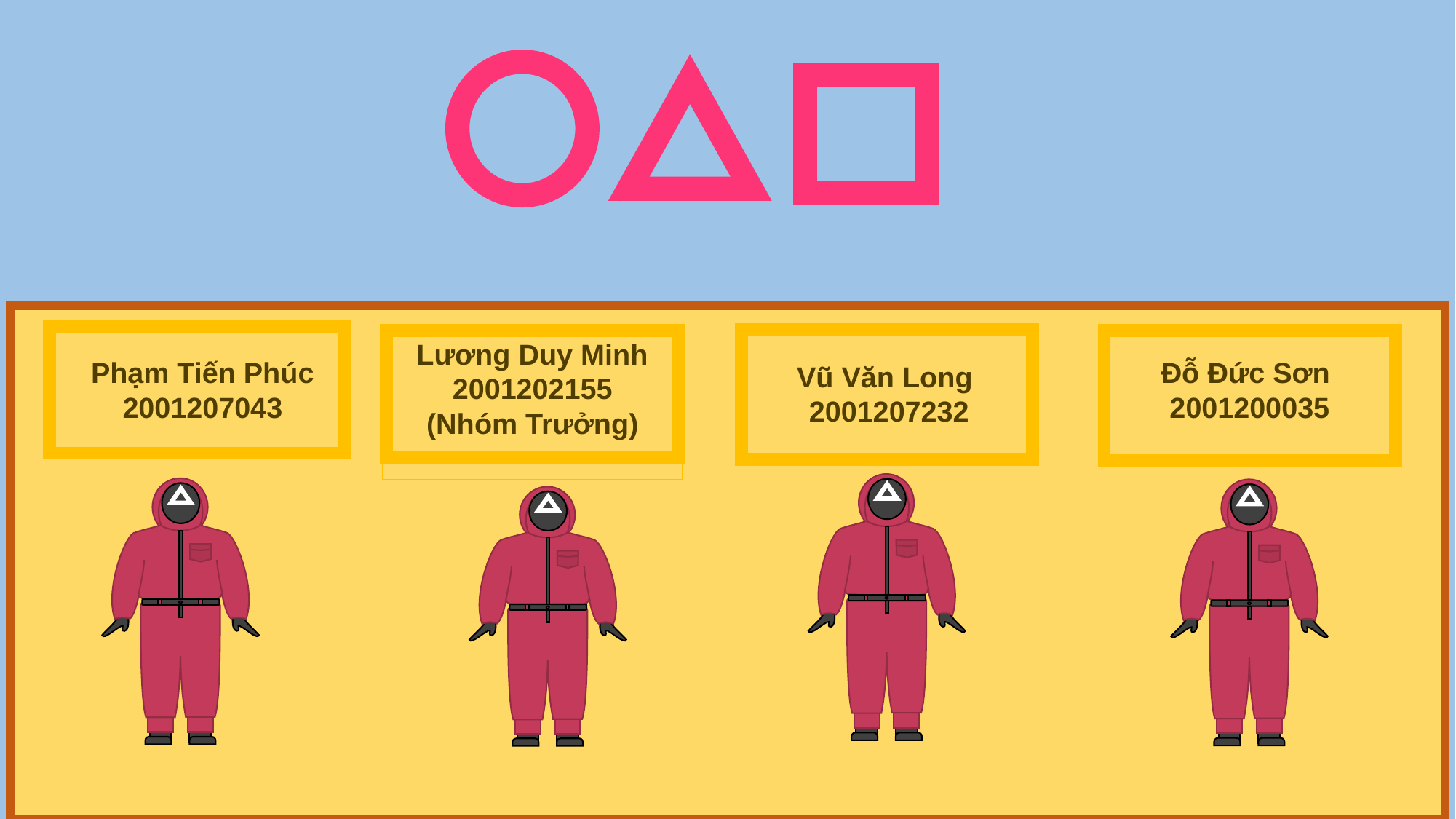

Lương Duy Minh
2001202155
(Nhóm Trưởng)

Phạm Tiến Phúc 2001207043
Đỗ Đức Sơn  2001200035
Vũ Văn Long  2001207232